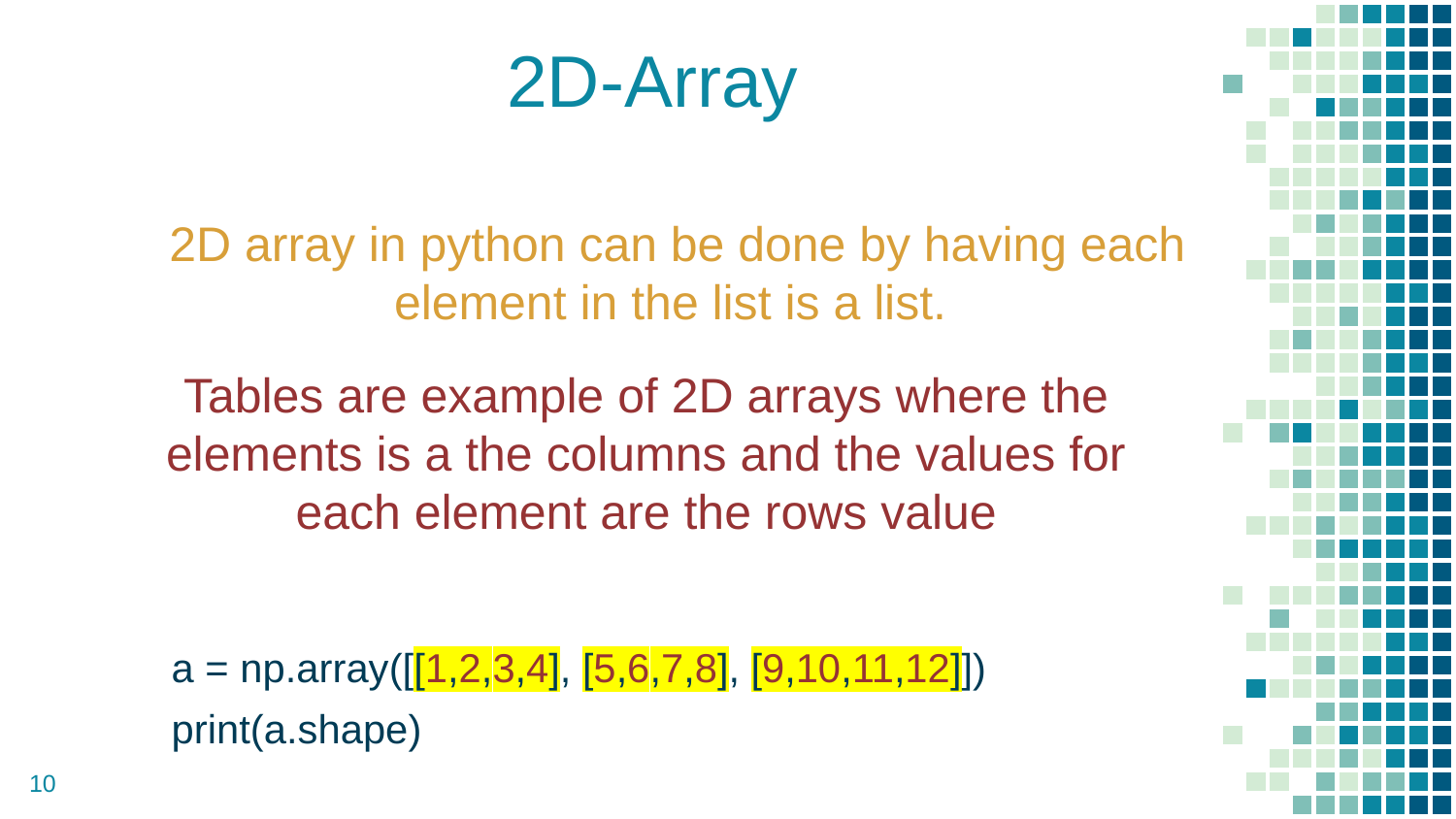

# 2D-Array
2D array in python can be done by having each element in the list is a list.
Tables are example of 2D arrays where the elements is a the columns and the values for each element are the rows value
a = np.array([[1,2,3,4], [5,6,7,8], [9,10,11,12]])
print(a.shape)
10